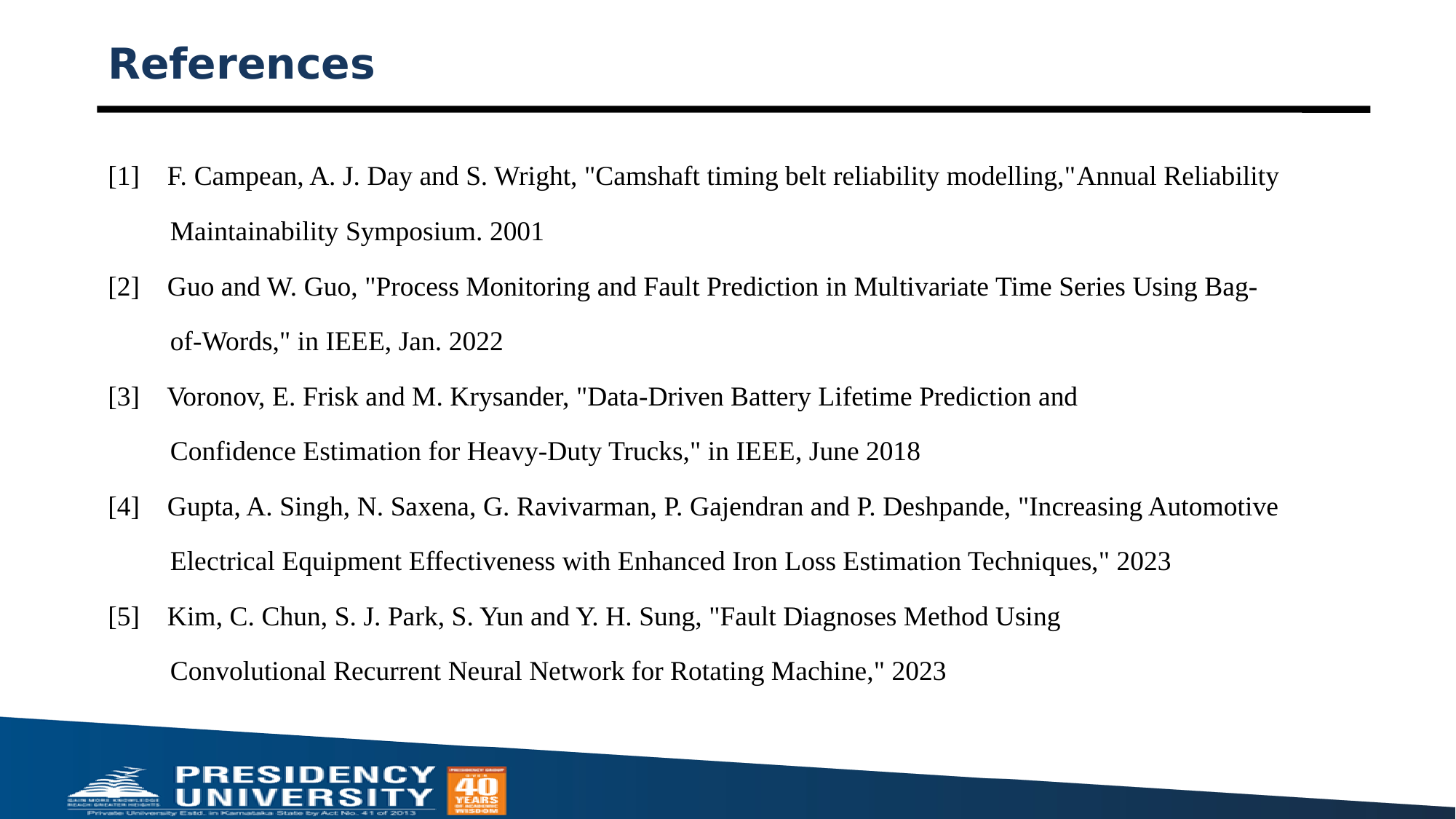

# References
[1]    F. Campean, A. J. Day and S. Wright, "Camshaft timing belt reliability modelling,"Annual Reliability
         Maintainability Symposium. 2001
[2]    Guo and W. Guo, "Process Monitoring and Fault Prediction in Multivariate Time Series Using Bag-
         of-Words," in IEEE, Jan. 2022
[3]    Voronov, E. Frisk and M. Krysander, "Data-Driven Battery Lifetime Prediction and
         Confidence Estimation for Heavy-Duty Trucks," in IEEE, June 2018
[4]    Gupta, A. Singh, N. Saxena, G. Ravivarman, P. Gajendran and P. Deshpande, "Increasing Automotive
         Electrical Equipment Effectiveness with Enhanced Iron Loss Estimation Techniques," 2023
[5]    Kim, C. Chun, S. J. Park, S. Yun and Y. H. Sung, "Fault Diagnoses Method Using
         Convolutional Recurrent Neural Network for Rotating Machine," 2023